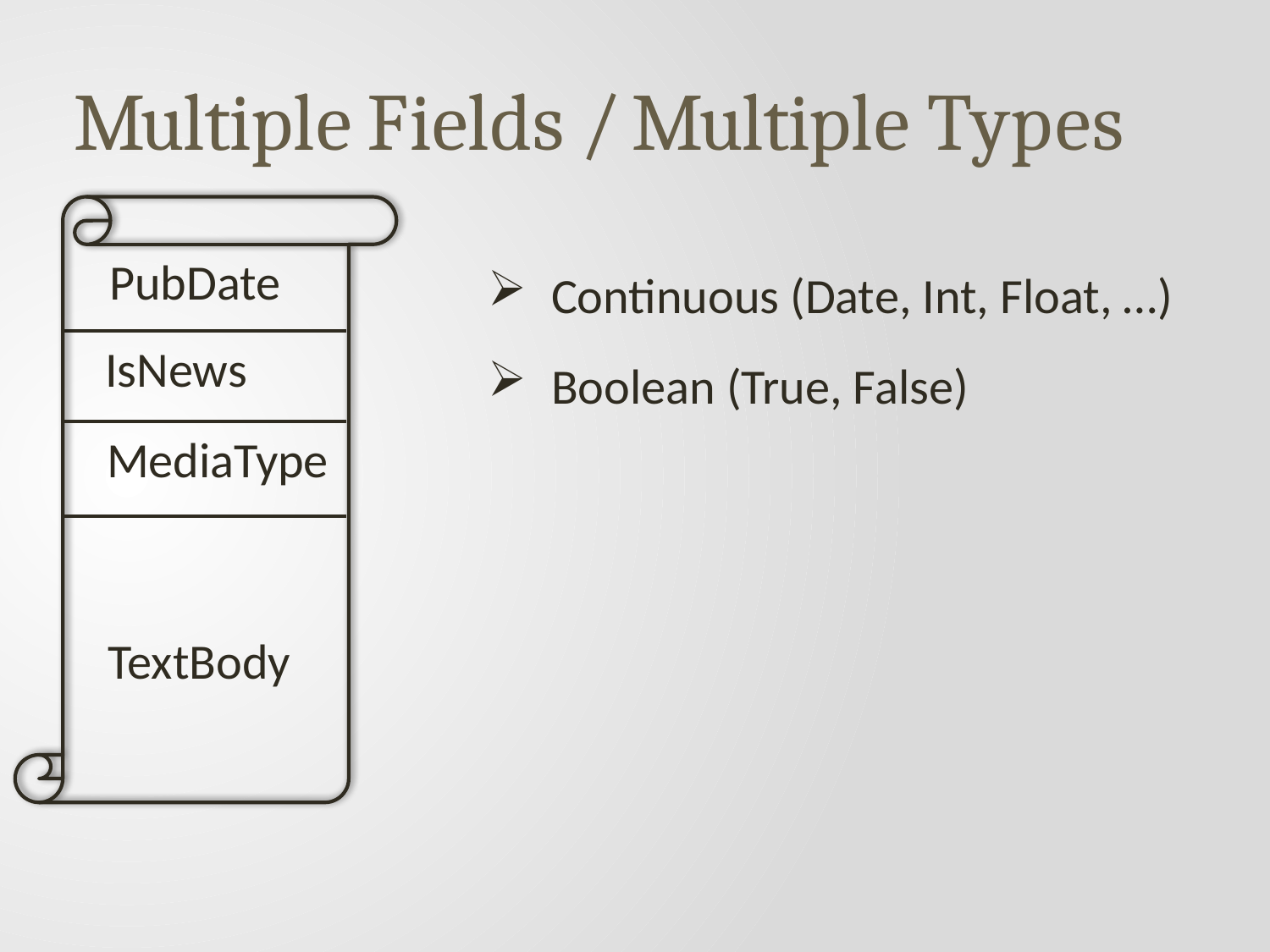

# Multiple Fields / Multiple Types

PubDate
Continuous (Date, Int, Float, …)
IsNews
Boolean (True, False)
MediaType
TextBody